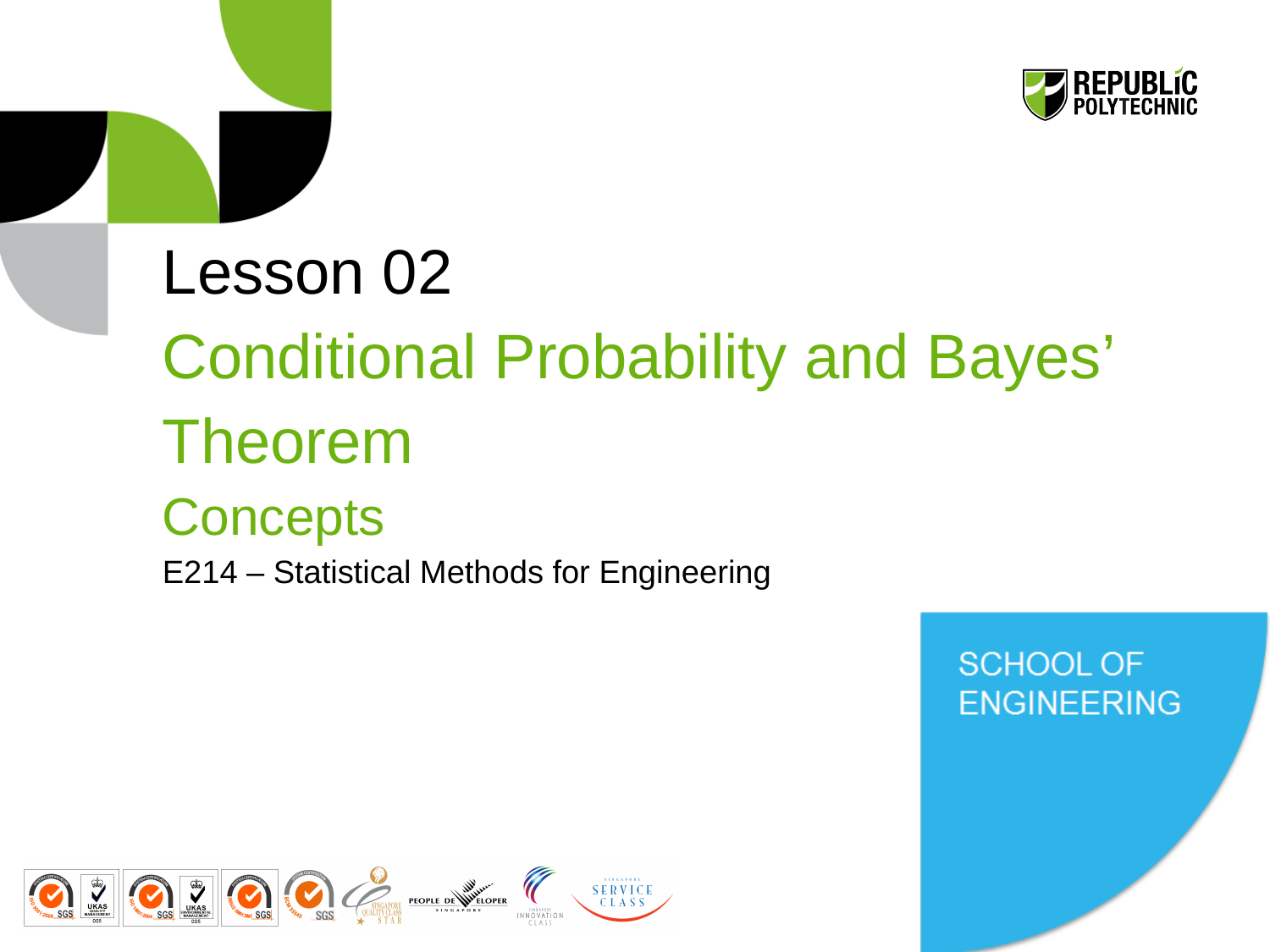

# Lesson 02 Conditional Probability and Bayes’ Theorem Concepts E214 – Statistical Methods for Engineering